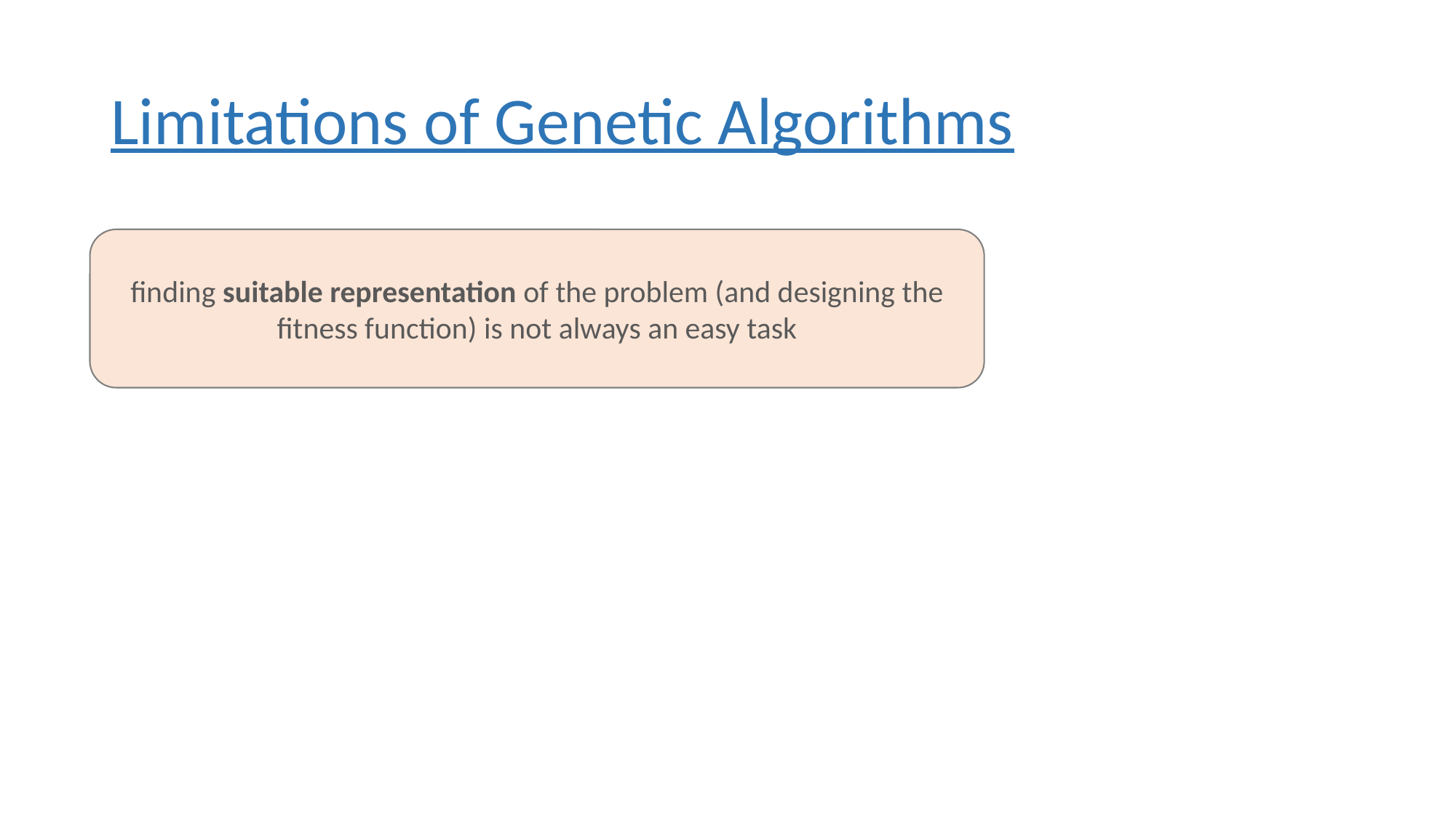

# Limitations of Genetic Algorithms
finding suitable representation of the problem (and designing the fitness function) is not always an easy task